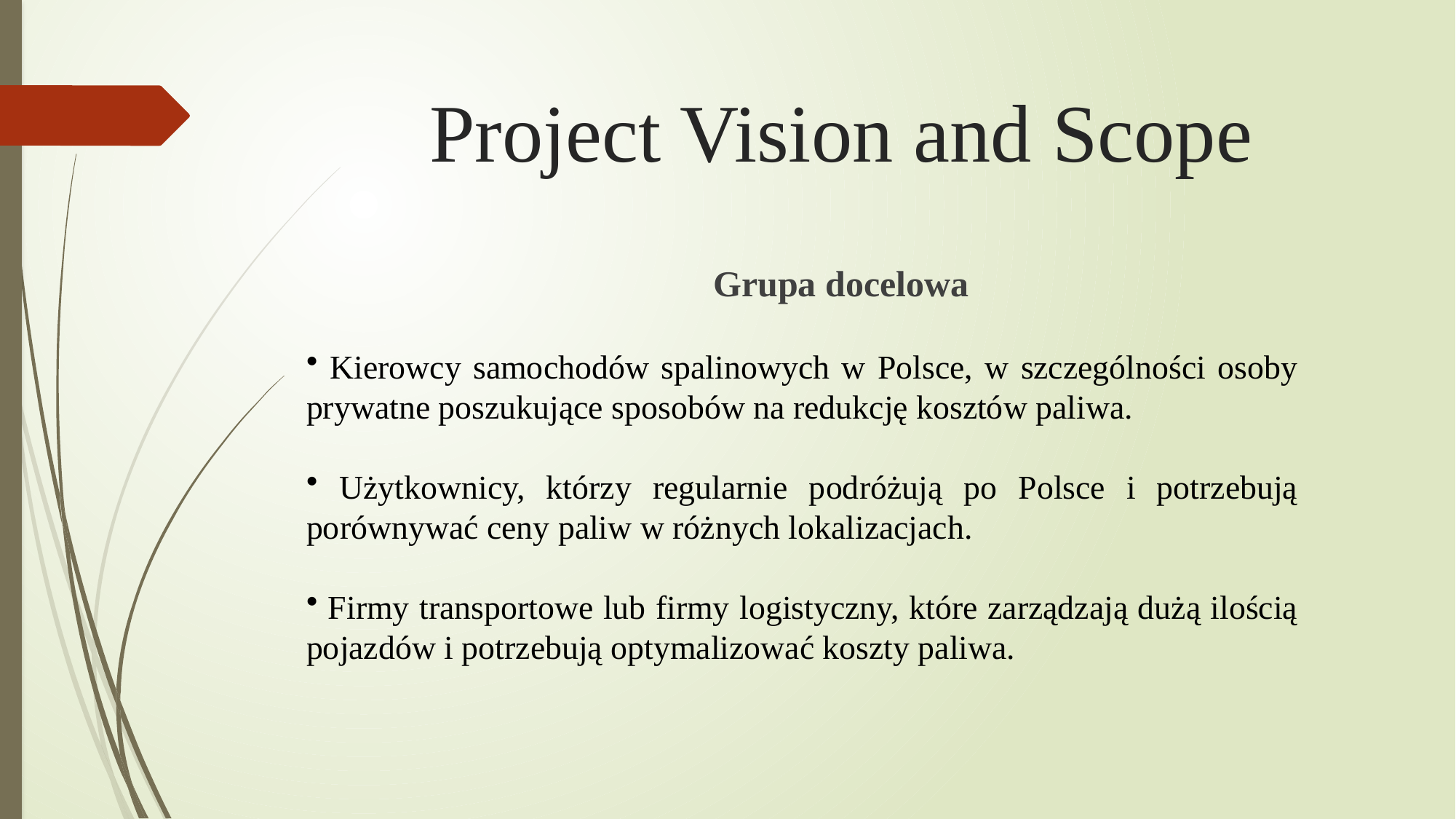

# Project Vision and Scope

Grupa docelowa
 Kierowcy samochodów spalinowych w Polsce, w szczególności osoby prywatne poszukujące sposobów na redukcję kosztów paliwa.

 Użytkownicy, którzy regularnie podróżują po Polsce i potrzebują porównywać ceny paliw w różnych lokalizacjach.

 Firmy transportowe lub firmy logistyczny, które zarządzają dużą ilością pojazdów i potrzebują optymalizować koszty paliwa.